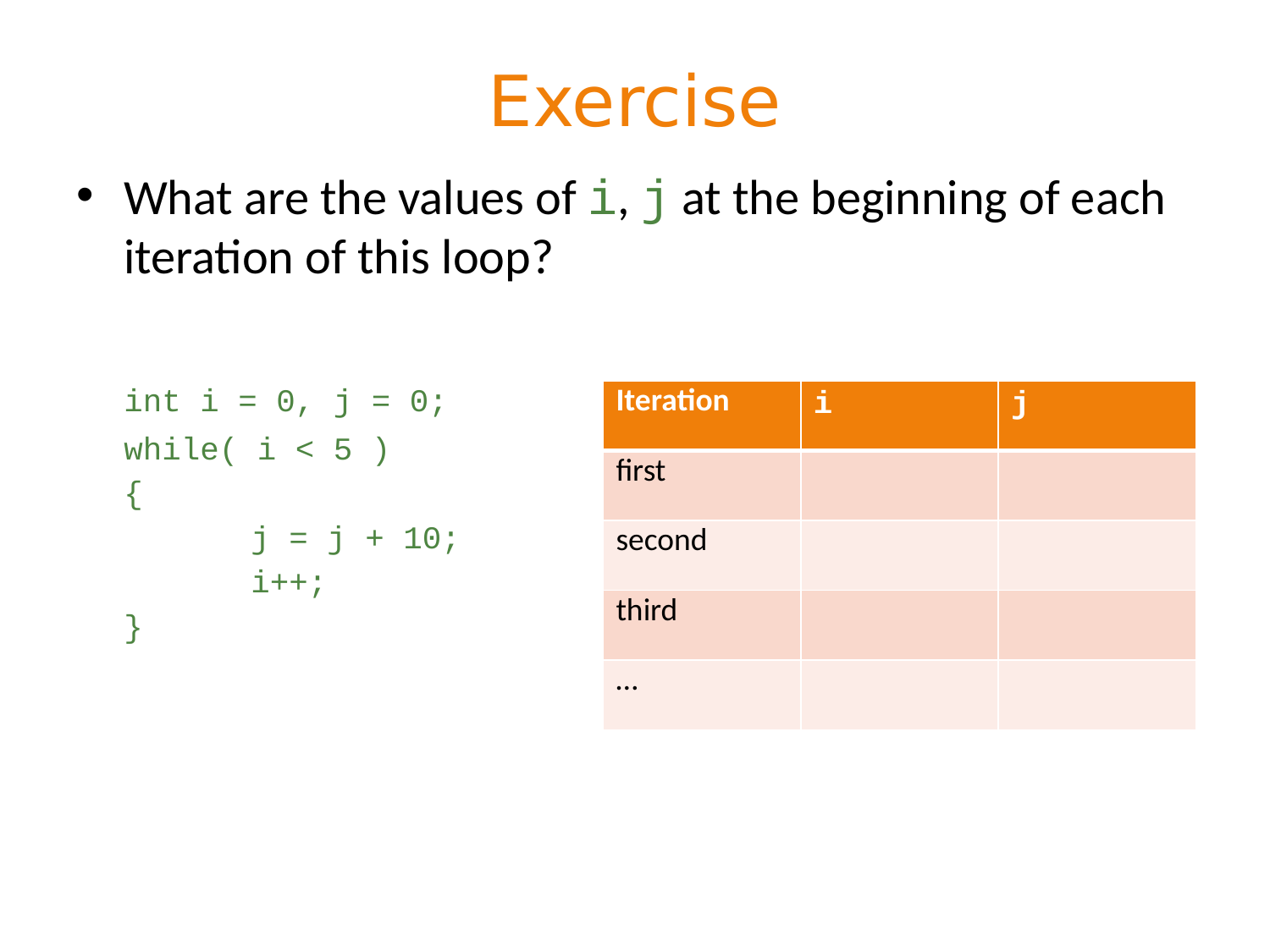

# Exercise
What are the values of i, j at the beginning of each iteration of this loop?

	int i = 0, j = 0;
	while( i < 5 )
	{
		j = j + 10;
		i++;
	}

| Iteration | i | j |
| --- | --- | --- |
| first |  |  |
| second |  |  |
| third |  |  |
| … |  |  |